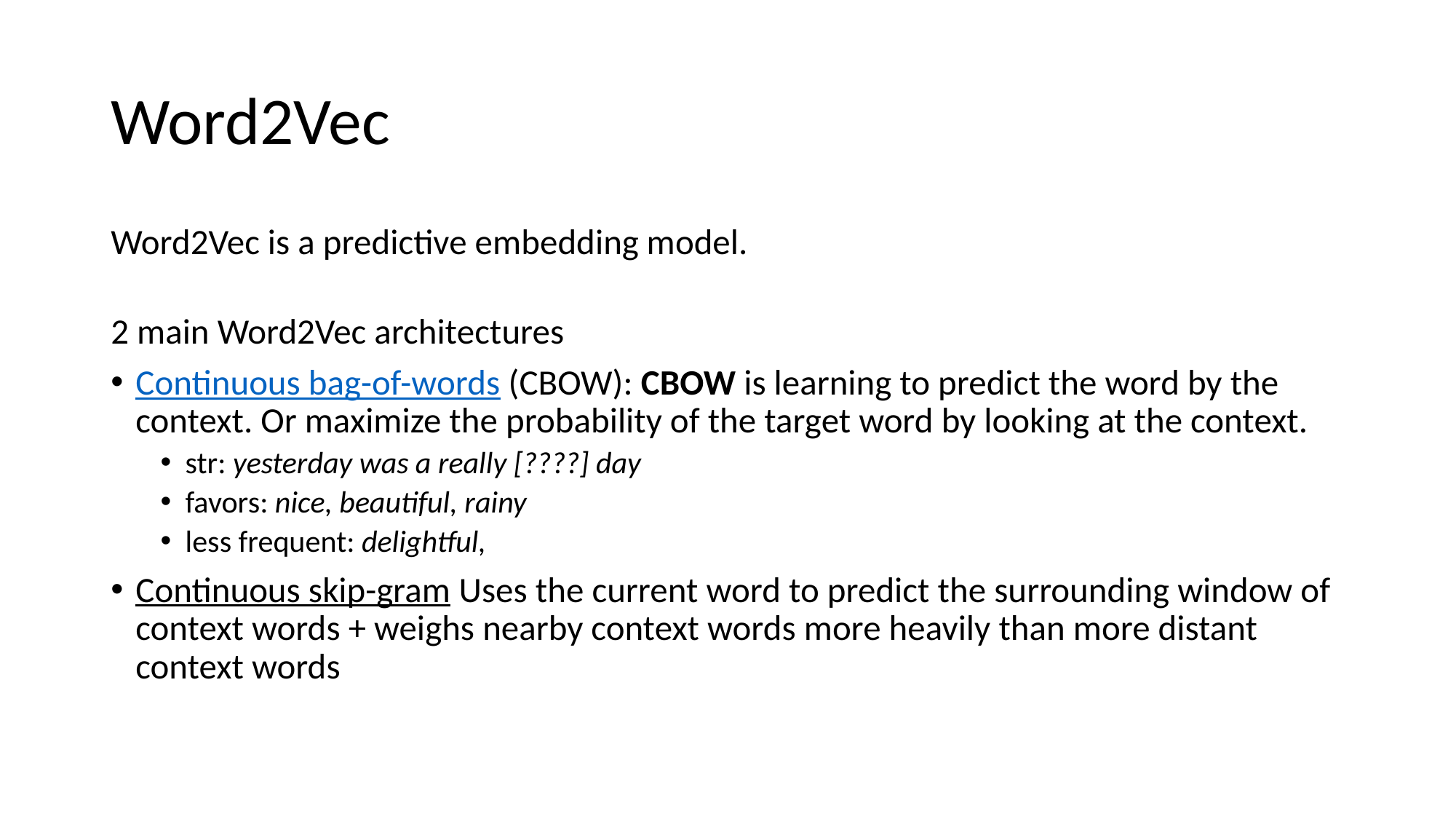

# Word2Vec
Word2Vec is a predictive embedding model.
2 main Word2Vec architectures
Continuous bag-of-words (CBOW): CBOW is learning to predict the word by the context. Or maximize the probability of the target word by looking at the context.
str: yesterday was a really [????] day
favors: nice, beautiful, rainy
less frequent: delightful,
Continuous skip-gram Uses the current word to predict the surrounding window of context words + weighs nearby context words more heavily than more distant context words